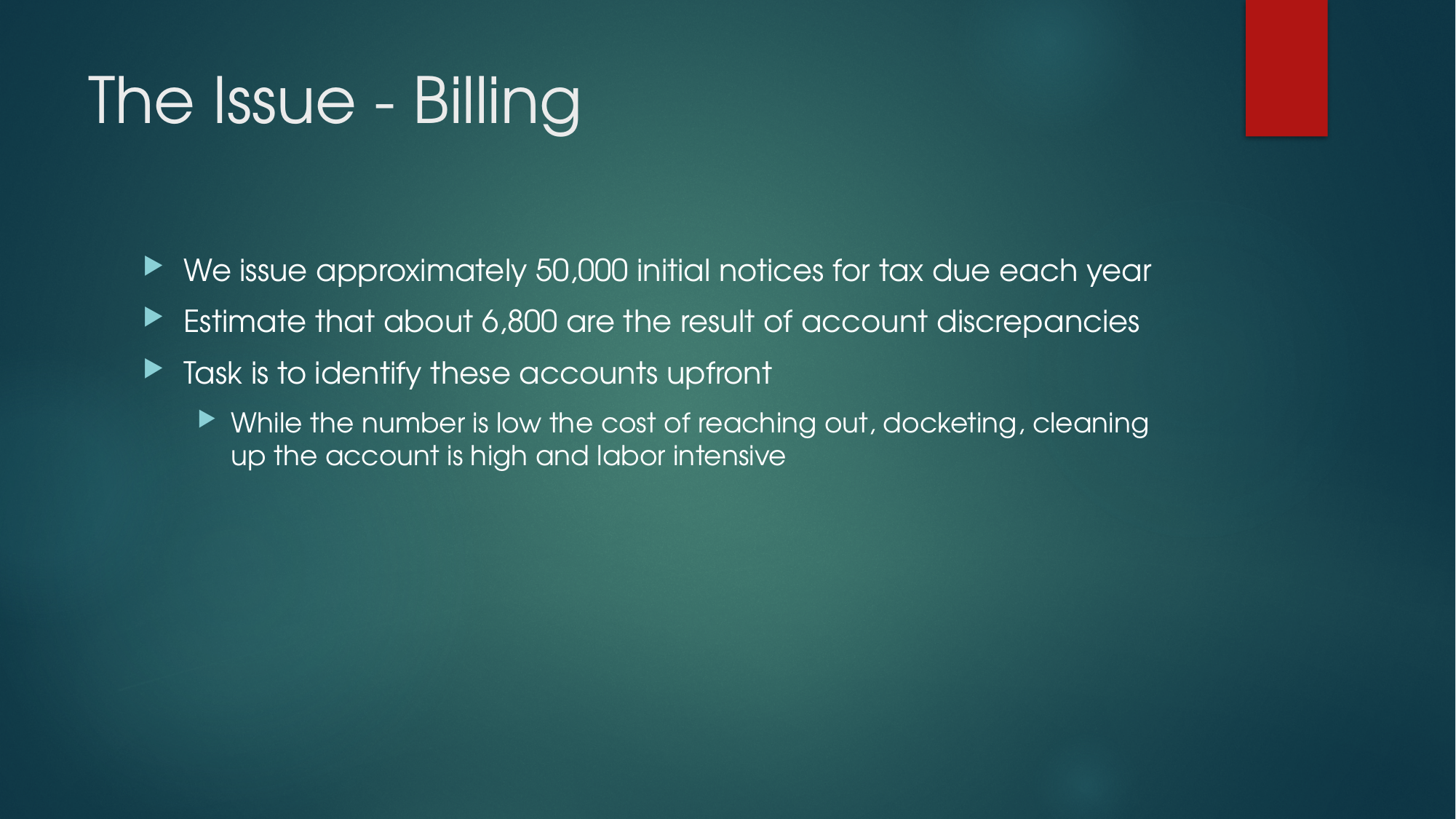

# The Issue - Billing
We issue approximately 50,000 initial notices for tax due each year
Estimate that about 6,800 are the result of account discrepancies
Task is to identify these accounts upfront
While the number is low the cost of reaching out, docketing, cleaning up the account is high and labor intensive